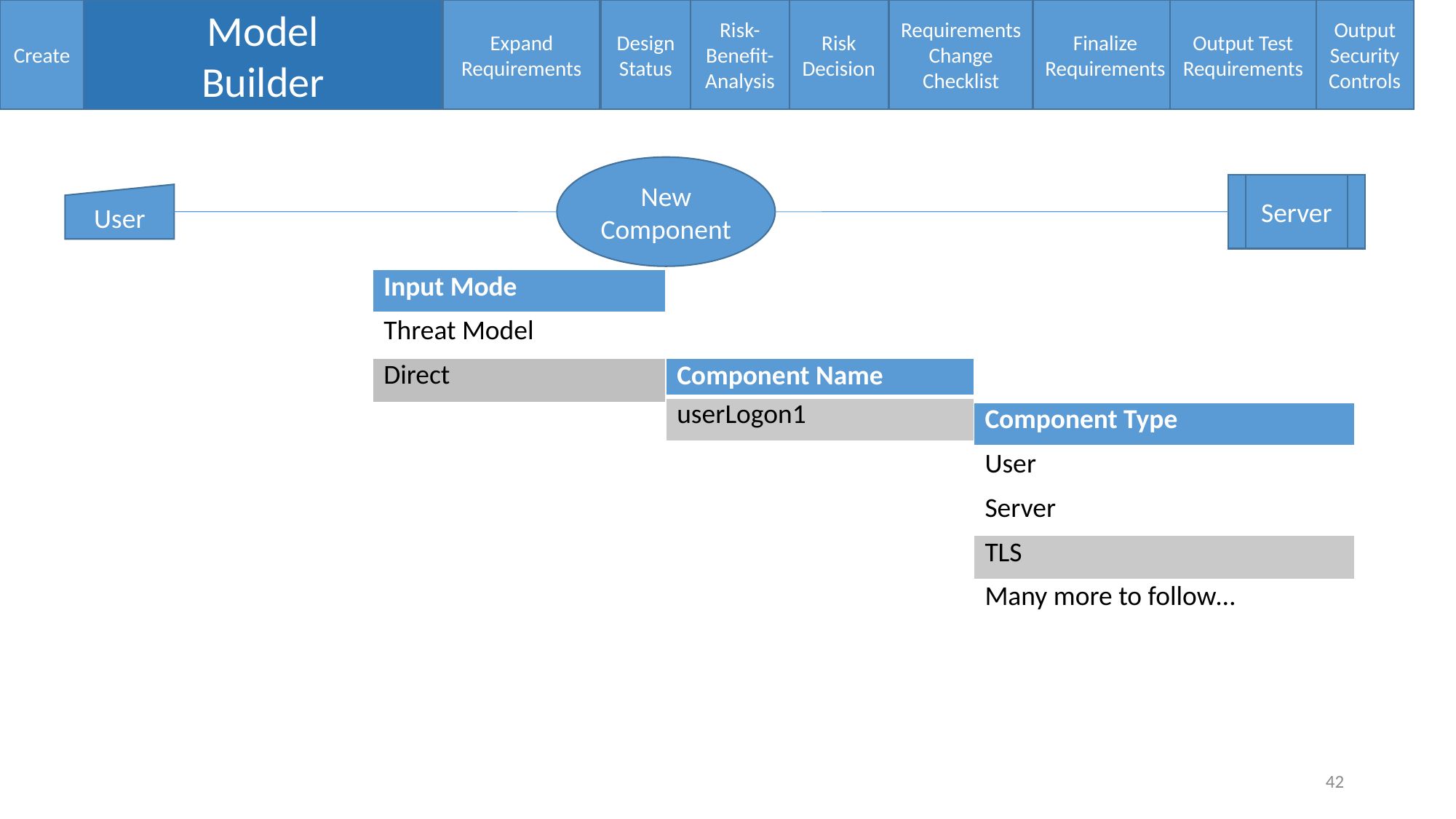

Create
Model
Builder
Expand Requirements
Design Status
Risk-Benefit-Analysis
Risk Decision
Requirements Change Checklist
Finalize Requirements
Output Test Requirements
Output Security Controls
New Component
Server
User
| Input Mode |
| --- |
| Threat Model |
| Direct |
| Component Name |
| --- |
| userLogon1 |
| Component Type |
| --- |
| User |
| Server |
| TLS |
| Many more to follow… |
42